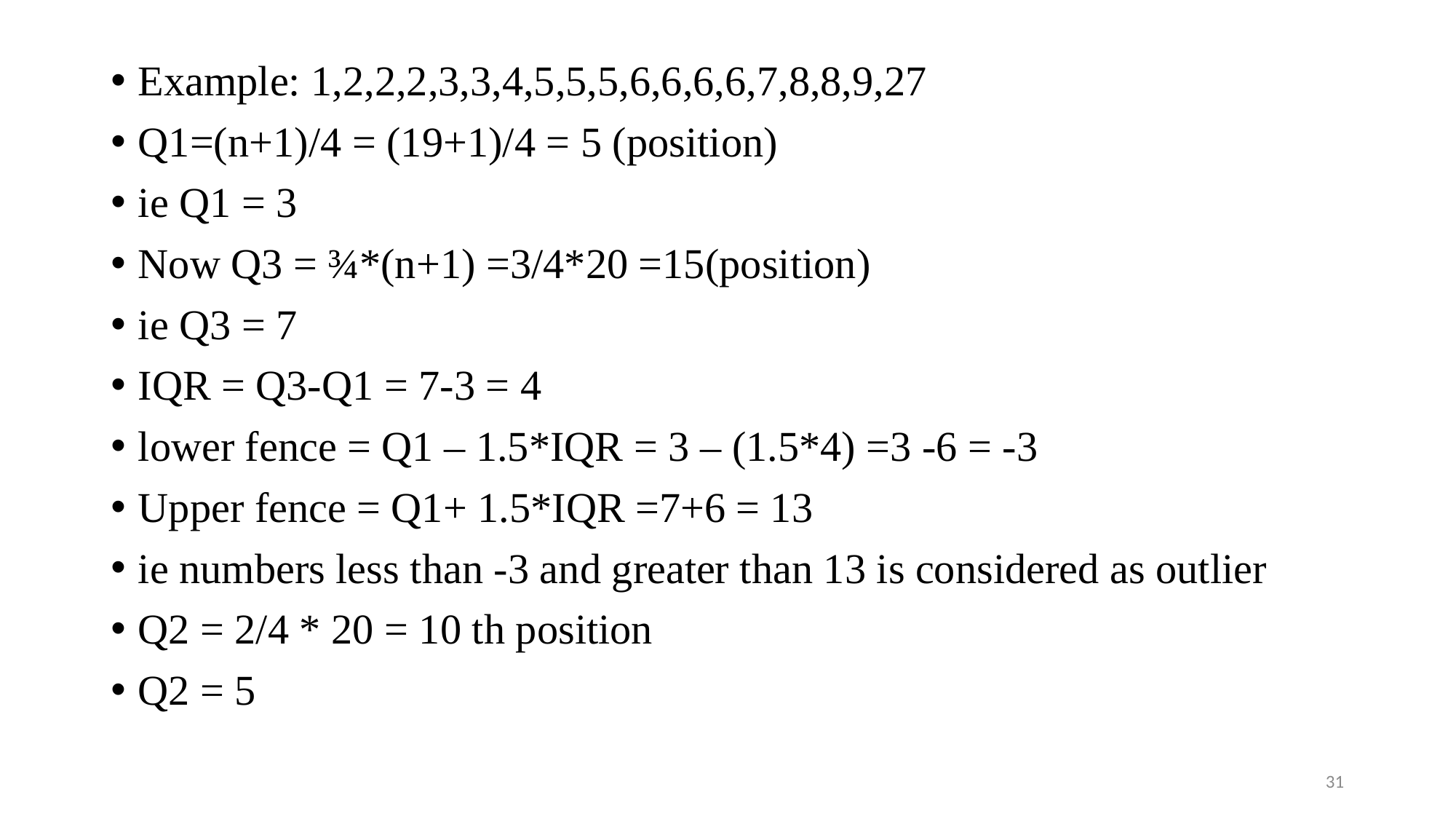

Example: 1,2,2,2,3,3,4,5,5,5,6,6,6,6,7,8,8,9,27
Q1=(n+1)/4 = (19+1)/4 = 5 (position)
ie Q1 = 3
Now Q3 = ¾*(n+1) =3/4*20 =15(position)
ie Q3 = 7
IQR = Q3-Q1 = 7-3 = 4
lower fence = Q1 – 1.5*IQR = 3 – (1.5*4) =3 -6 = -3
Upper fence = Q1+ 1.5*IQR =7+6 = 13
ie numbers less than -3 and greater than 13 is considered as outlier
Q2 = 2/4 * 20 = 10 th position
Q2 = 5

31